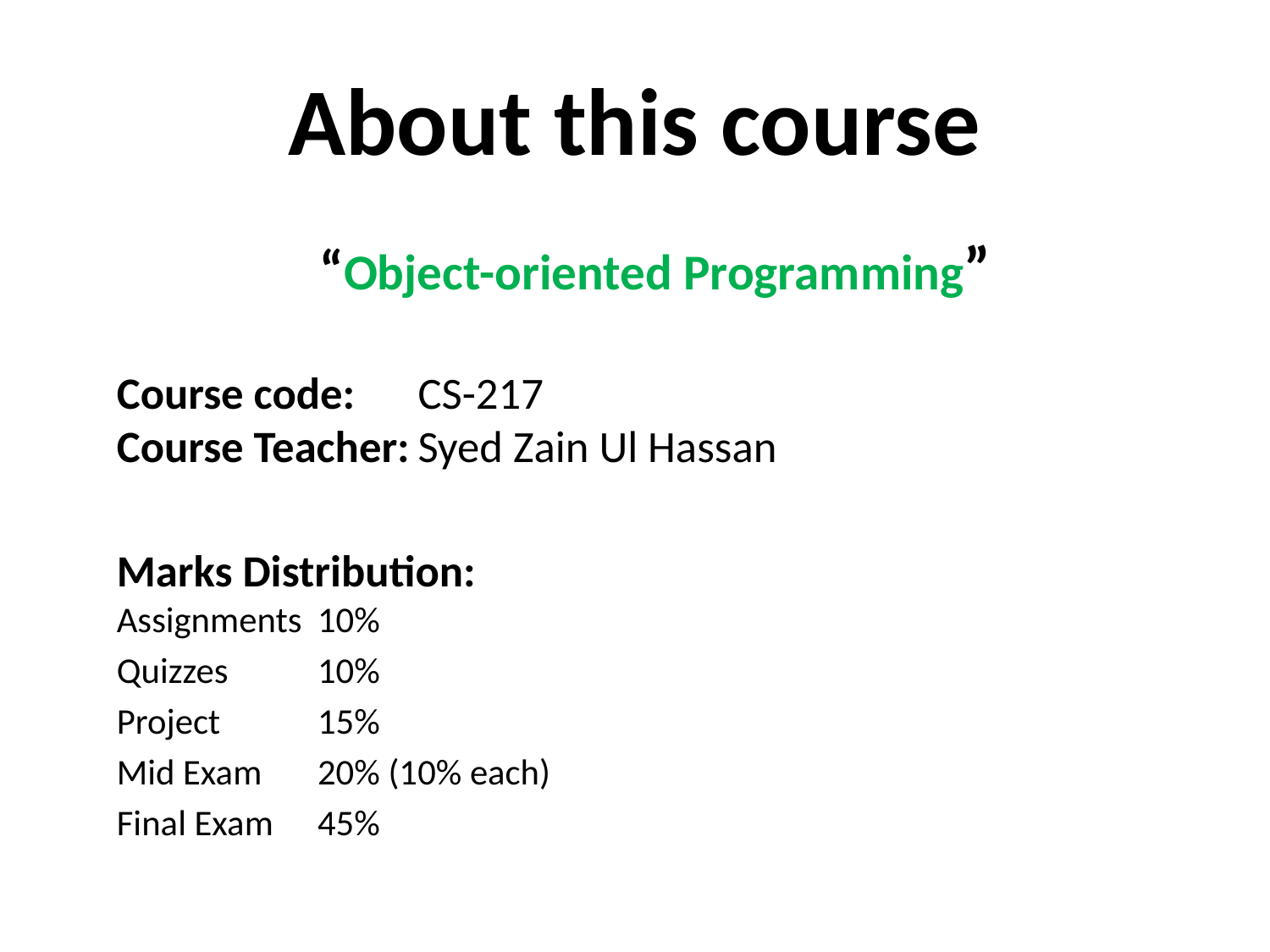

# About this course
	“Object-oriented Programming”
Course code:		CS-217
Course Teacher:	Syed Zain Ul Hassan

	Marks Distribution:
Assignments	10%
	Quizzes		10%
	Project		15%
	Mid Exam 		20% (10% each)
	Final Exam		45%